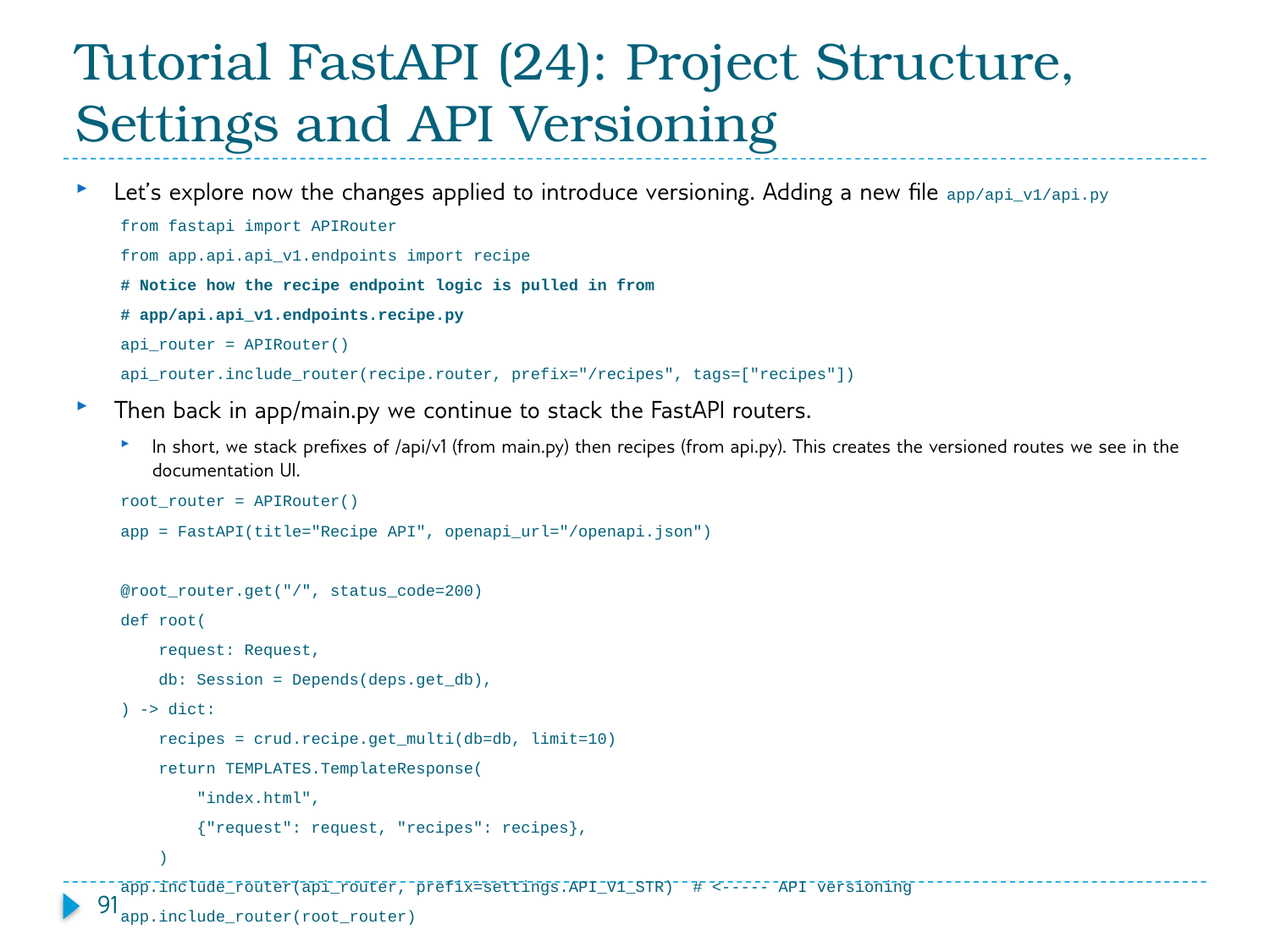

# Tutorial FastAPI (24): Project Structure, Settings and API Versioning
Let’s explore now the changes applied to introduce versioning. Adding a new file app/api_v1/api.py
from fastapi import APIRouter
from app.api.api_v1.endpoints import recipe
# Notice how the recipe endpoint logic is pulled in from
# app/api.api_v1.endpoints.recipe.py
api_router = APIRouter()
api_router.include_router(recipe.router, prefix="/recipes", tags=["recipes"])
Then back in app/main.py we continue to stack the FastAPI routers.
In short, we stack prefixes of /api/v1 (from main.py) then recipes (from api.py). This creates the versioned routes we see in the documentation UI.
root_router = APIRouter()
app = FastAPI(title="Recipe API", openapi_url="/openapi.json")

@root_router.get("/", status_code=200)
def root(
    request: Request,
    db: Session = Depends(deps.get_db),
) -> dict:
    recipes = crud.recipe.get_multi(db=db, limit=10)
    return TEMPLATES.TemplateResponse(
        "index.html",
        {"request": request, "recipes": recipes},
    )
app.include_router(api_router, prefix=settings.API_V1_STR)  # <----- API versioning
app.include_router(root_router)

91